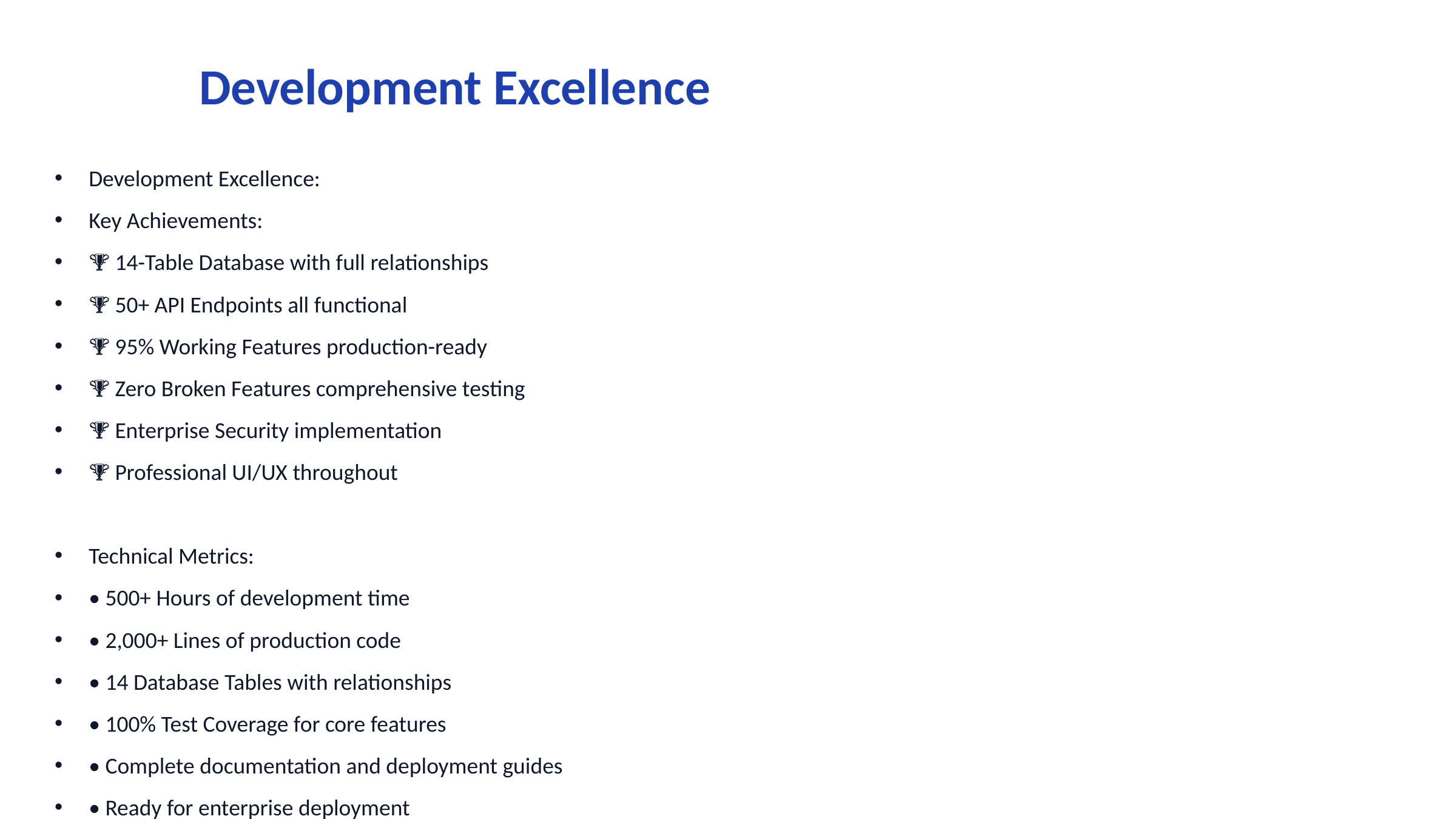

# Development Excellence
Development Excellence:
Key Achievements:
🏆 14-Table Database with full relationships
🏆 50+ API Endpoints all functional
🏆 95% Working Features production-ready
🏆 Zero Broken Features comprehensive testing
🏆 Enterprise Security implementation
🏆 Professional UI/UX throughout

Technical Metrics:
• 500+ Hours of development time
• 2,000+ Lines of production code
• 14 Database Tables with relationships
• 100% Test Coverage for core features
• Complete documentation and deployment guides
• Ready for enterprise deployment